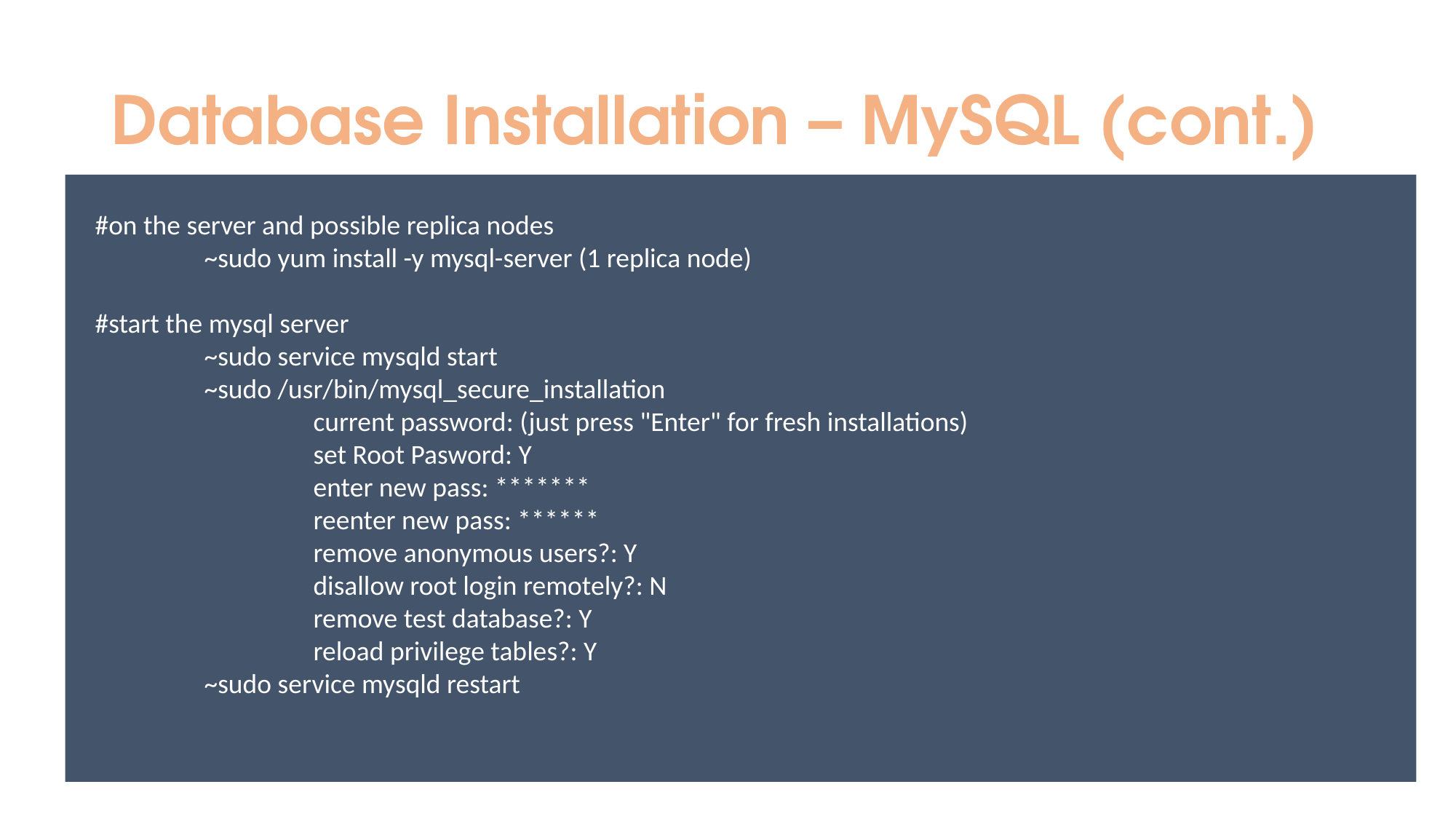

# Database Installation – MySQL (cont.)

#on the server and possible replica nodes
	~sudo yum install -y mysql-server (1 replica node)

#start the mysql server
	~sudo service mysqld start
	~sudo /usr/bin/mysql_secure_installation
		current password: (just press "Enter" for fresh installations)
		set Root Pasword: Y
		enter new pass: *******
		reenter new pass: ******
		remove anonymous users?: Y
		disallow root login remotely?: N
		remove test database?: Y
		reload privilege tables?: Y
	~sudo service mysqld restart